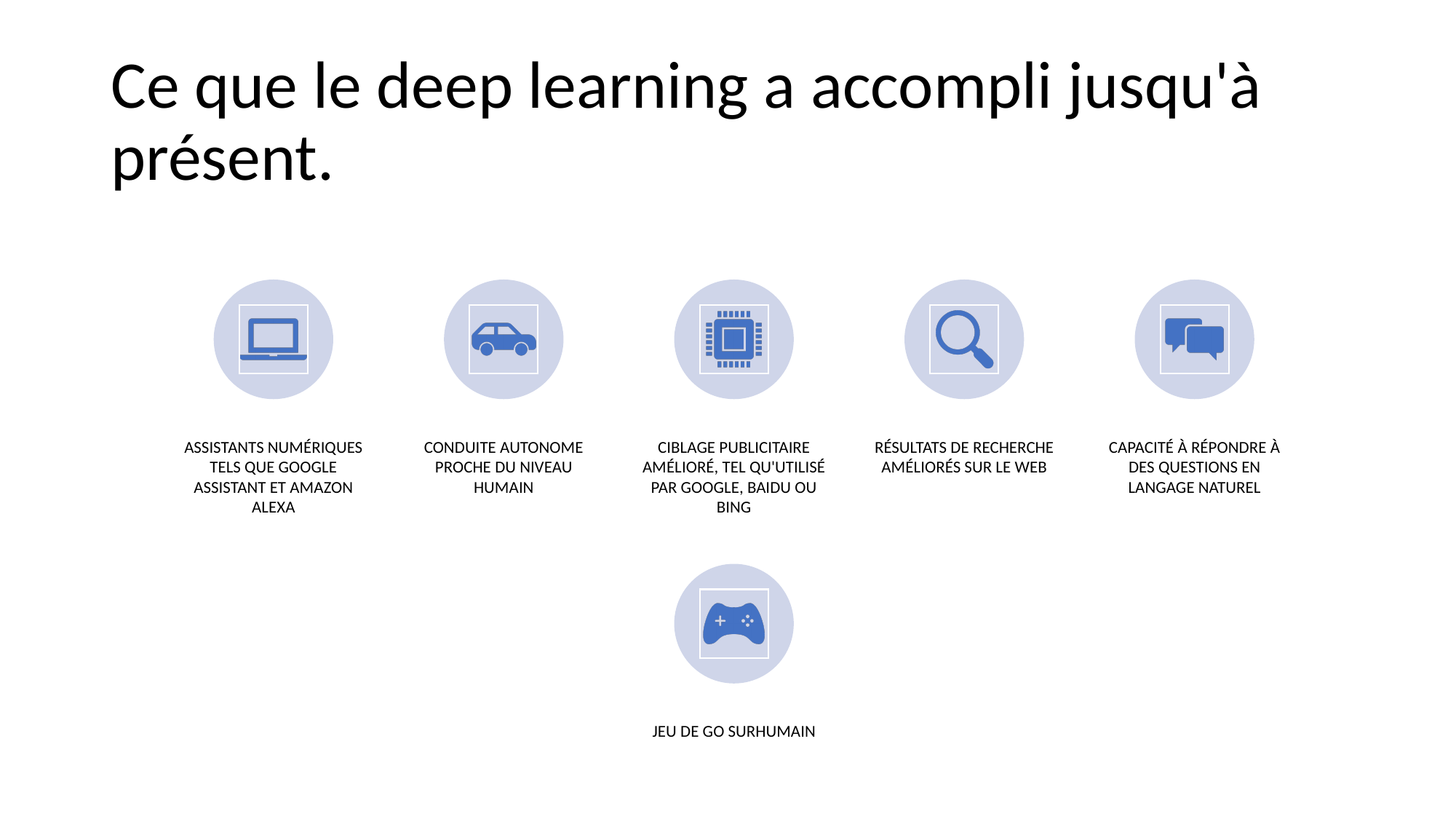

# Ce que le deep learning a accompli jusqu'à présent.
Assistants numériques tels que Google Assistant et Amazon Alexa
Conduite autonome proche du niveau humain
Ciblage publicitaire amélioré, tel qu'utilisé par Google, Baidu ou Bing
Résultats de recherche améliorés sur le Web
Capacité à répondre à des questions en langage naturel
Jeu de Go surhumain